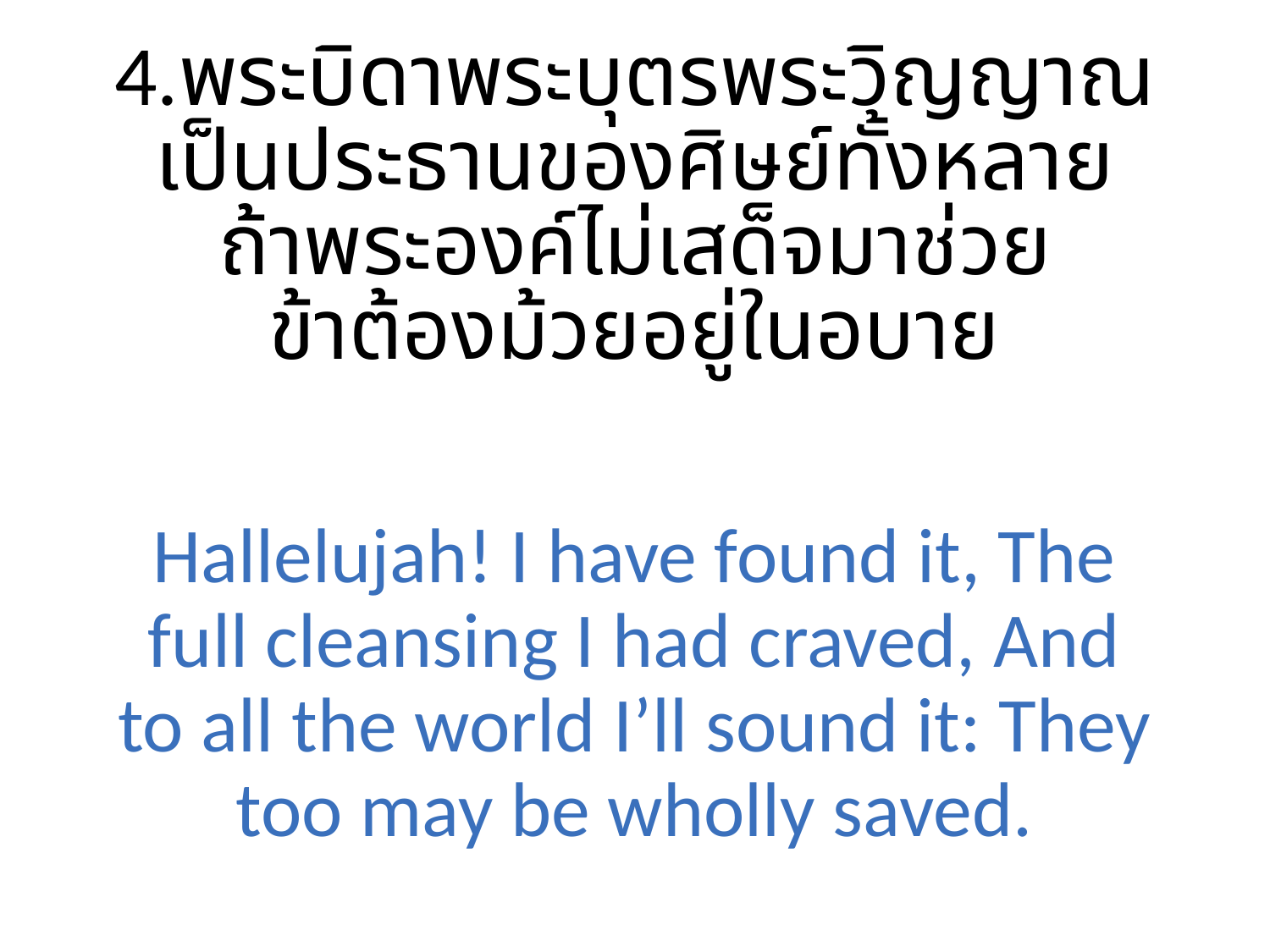

4.พระบิดาพระบุตรพระวิญญาณ
เป็นประธานของศิษย์ทั้งหลาย
ถ้าพระองค์ไม่เสด็จมาช่วย
ข้าต้องม้วยอยู่ในอบาย
Hallelujah! I have found it, The full cleansing I had craved, And to all the world I’ll sound it: They too may be wholly saved.